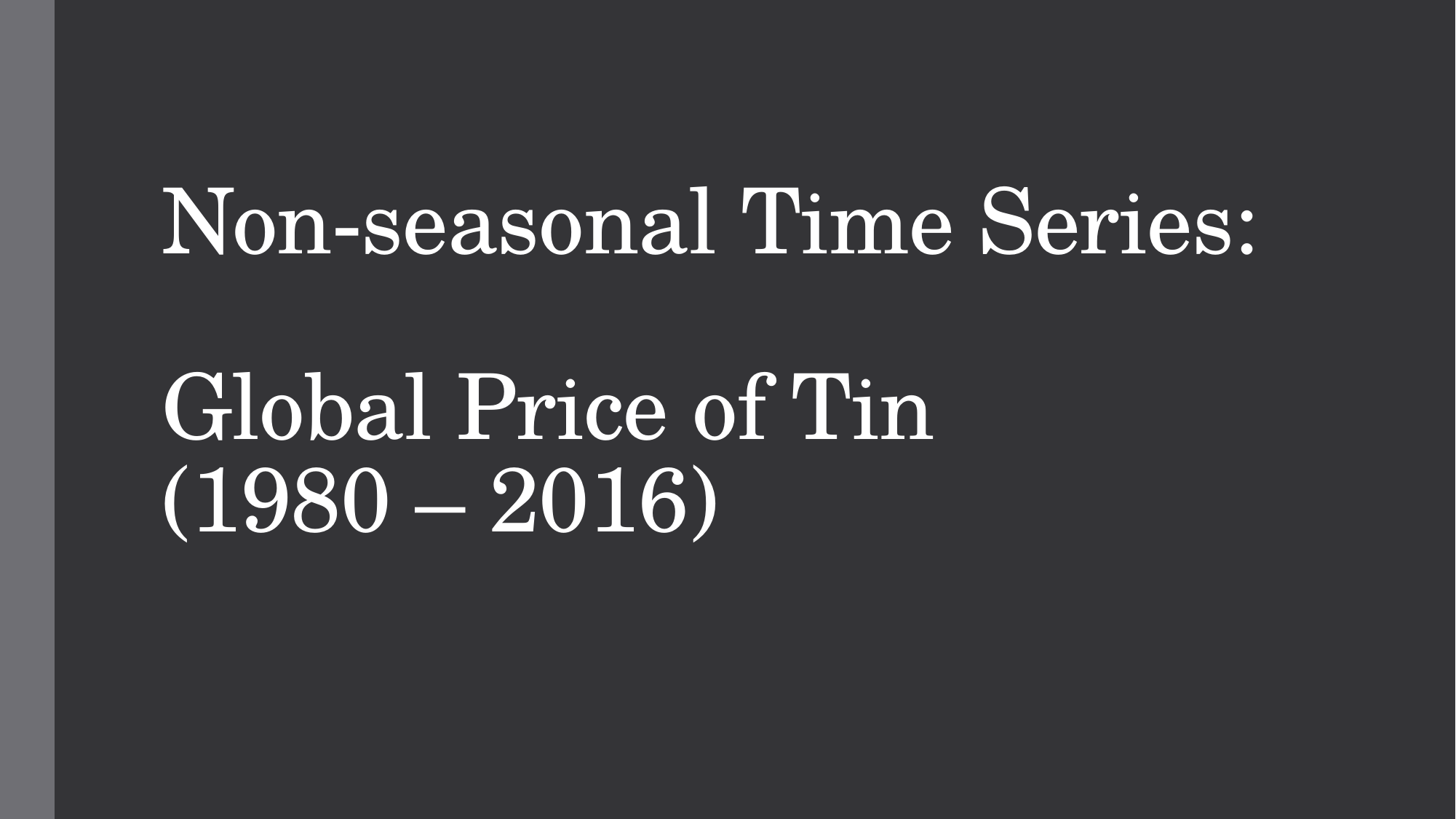

# Non-seasonal Time Series: Global Price of Tin (1980 – 2016)